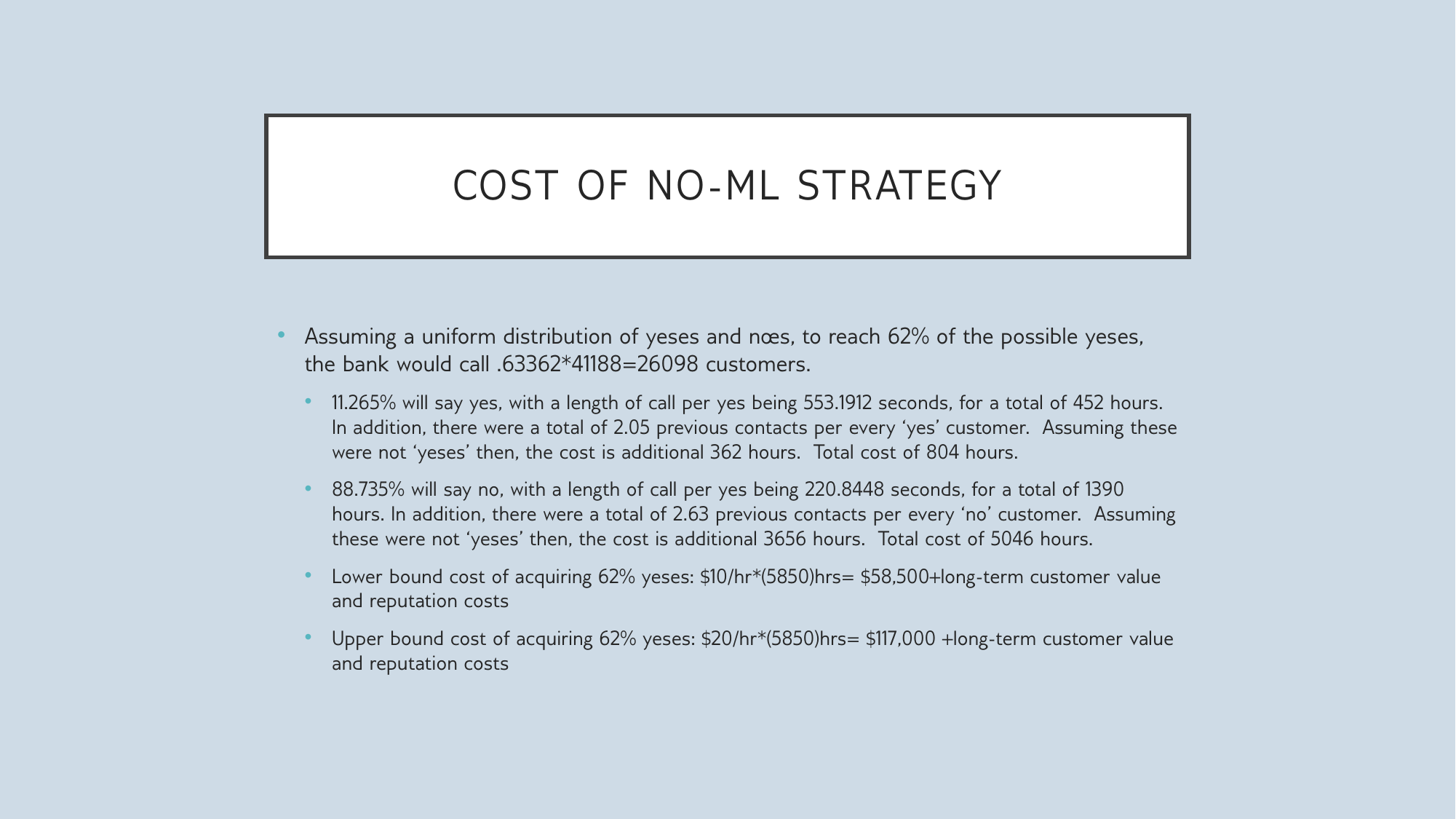

# Cost of no-ml strategy
Assuming a uniform distribution of yeses and noes, to reach 62% of the possible yeses, the bank would call .63362*41188=26098 customers.
11.265% will say yes, with a length of call per yes being 553.1912 seconds, for a total of 452 hours. In addition, there were a total of 2.05 previous contacts per every ‘yes’ customer.  Assuming these were not ‘yeses’ then, the cost is additional 362 hours.  Total cost of 804 hours.
88.735% will say no, with a length of call per yes being 220.8448 seconds, for a total of 1390 hours. In addition, there were a total of 2.63 previous contacts per every ‘no’ customer.  Assuming these were not ‘yeses’ then, the cost is additional 3656 hours.  Total cost of 5046 hours.
Lower bound cost of acquiring 62% yeses: $10/hr*(5850)hrs= $58,500+long-term customer value and reputation costs
Upper bound cost of acquiring 62% yeses: $20/hr*(5850)hrs= $117,000 +long-term customer value and reputation costs